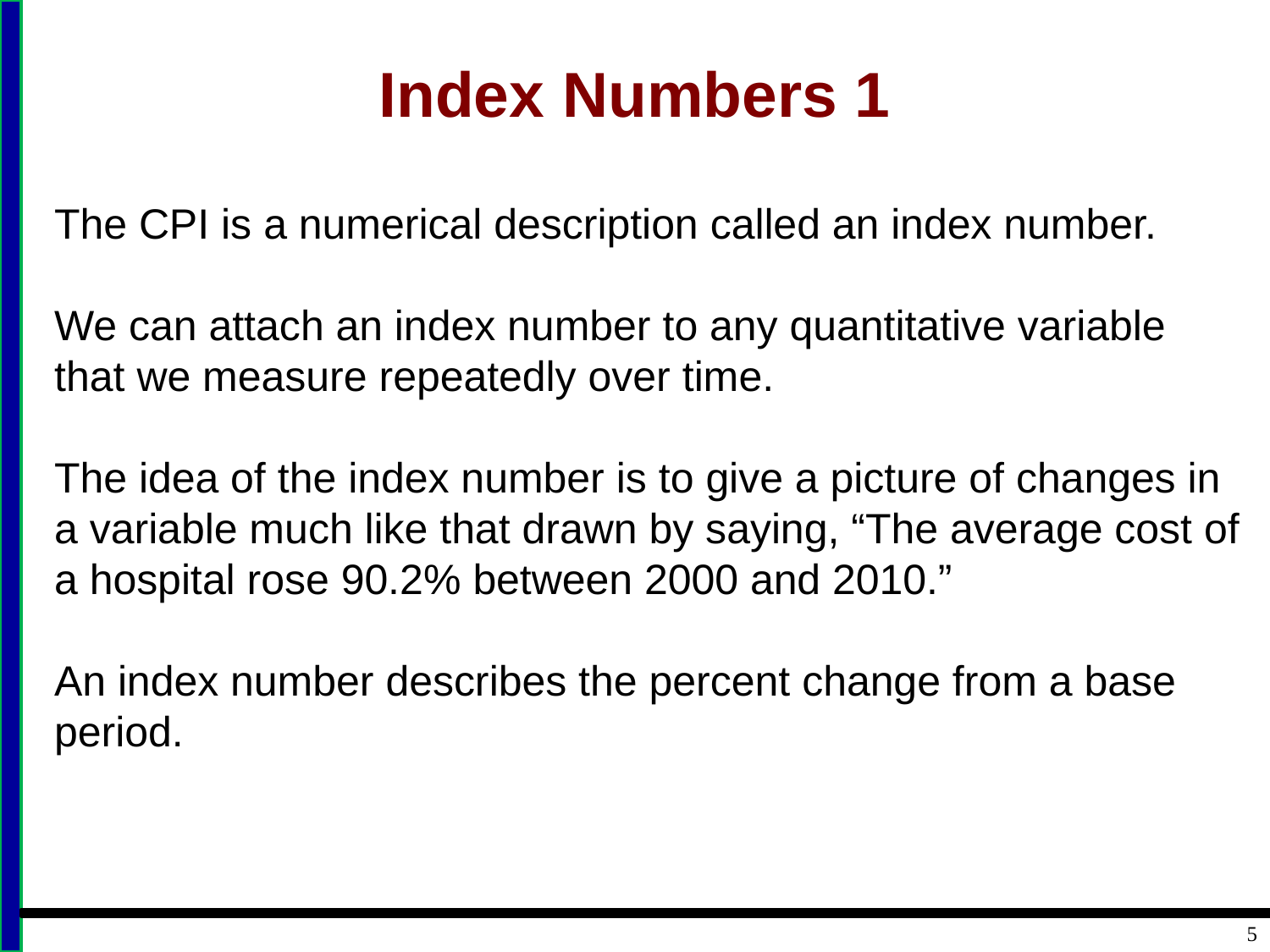

# Index Numbers 1
The CPI is a numerical description called an index number.

We can attach an index number to any quantitative variable that we measure repeatedly over time.

The idea of the index number is to give a picture of changes in a variable much like that drawn by saying, “The average cost of a hospital rose 90.2% between 2000 and 2010.”

An index number describes the percent change from a base period.